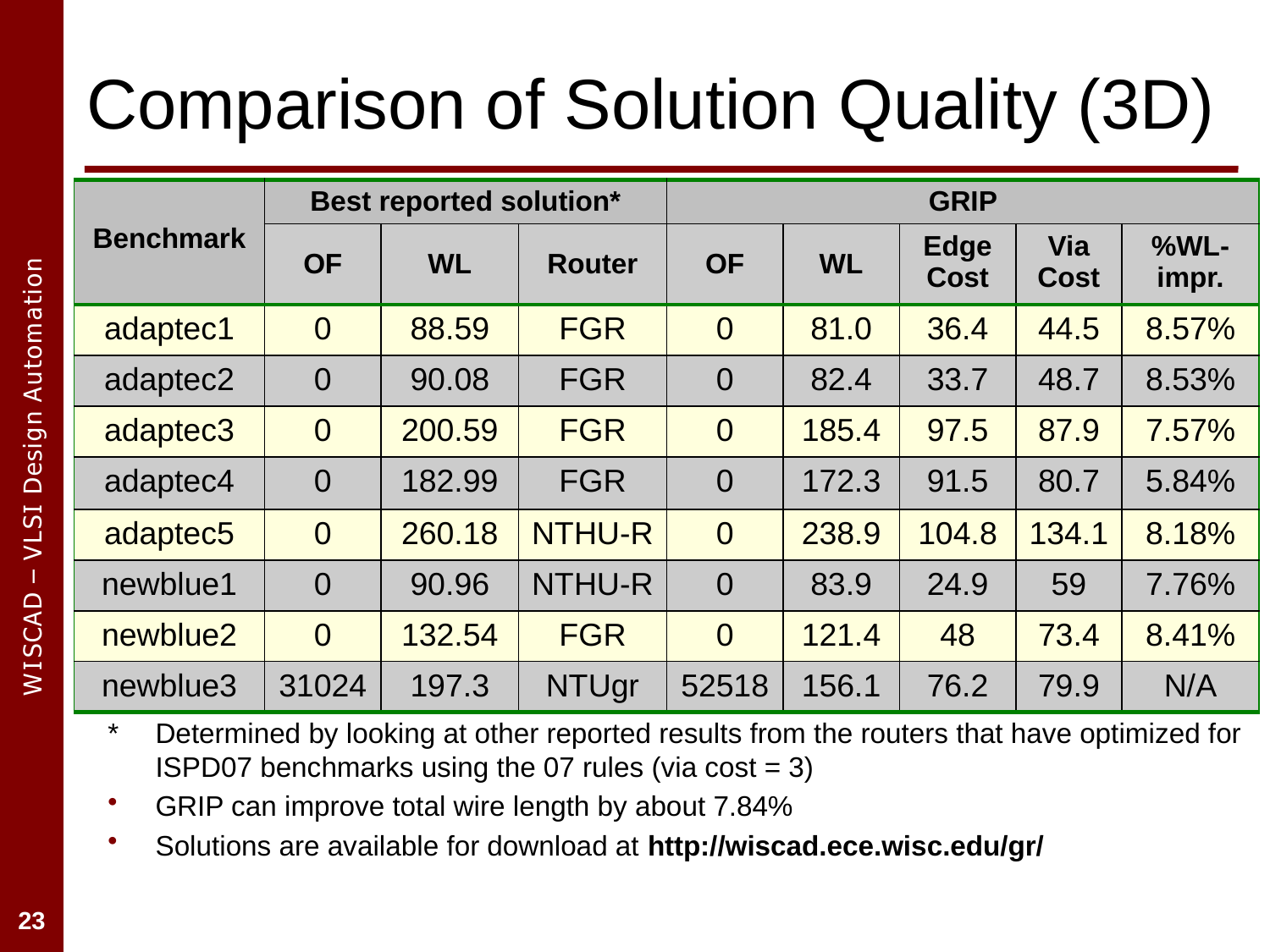

# Comparison of Solution Quality (3D)
| Benchmark | Best reported solution\* |  |  | GRIP |  |  |  |  |
| --- | --- | --- | --- | --- | --- | --- | --- | --- |
|  | OF | WL | Router | OF | WL | Edge Cost | Via Cost | %WL-impr. |
| adaptec1 | 0 | 88.59 | FGR | 0 | 81.0 | 36.4 | 44.5 | 8.57% |
| adaptec2 | 0 | 90.08 | FGR | 0 | 82.4 | 33.7 | 48.7 | 8.53% |
| adaptec3 | 0 | 200.59 | FGR | 0 | 185.4 | 97.5 | 87.9 | 7.57% |
| adaptec4 | 0 | 182.99 | FGR | 0 | 172.3 | 91.5 | 80.7 | 5.84% |
| adaptec5 | 0 | 260.18 | NTHU-R | 0 | 238.9 | 104.8 | 134.1 | 8.18% |
| newblue1 | 0 | 90.96 | NTHU-R | 0 | 83.9 | 24.9 | 59 | 7.76% |
| newblue2 | 0 | 132.54 | FGR | 0 | 121.4 | 48 | 73.4 | 8.41% |
| newblue3 | 31024 | 197.3 | NTUgr | 52518 | 156.1 | 76.2 | 79.9 | N/A |
*	Determined by looking at other reported results from the routers that have optimized for ISPD07 benchmarks using the 07 rules (via cost = 3)
GRIP can improve total wire length by about 7.84%
Solutions are available for download at http://wiscad.ece.wisc.edu/gr/